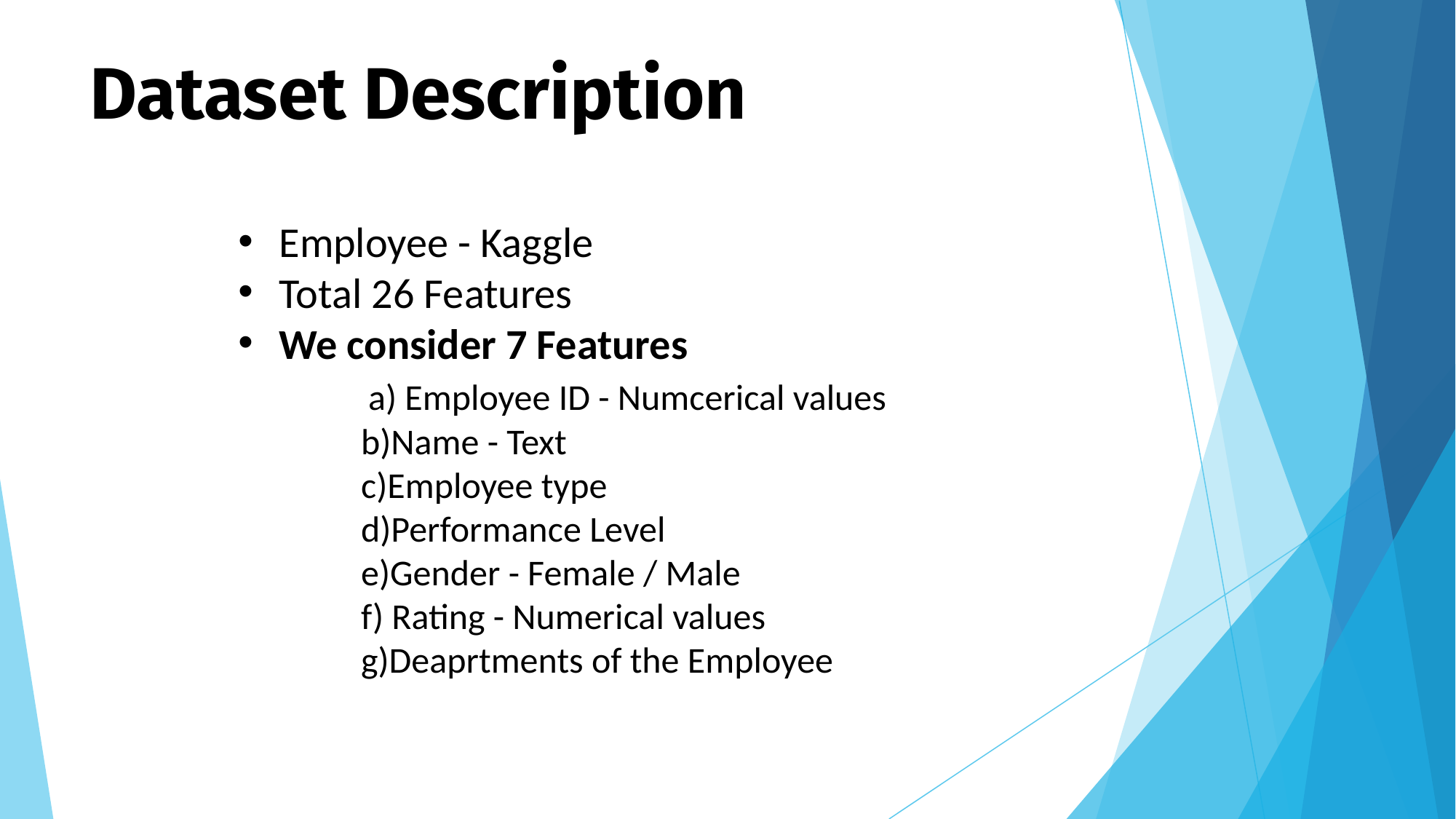

# Dataset Description
Employee - Kaggle
Total 26 Features
We consider 7 Features
               a) Employee ID - Numcerical values
               b)Name - Text
               c)Employee type
               d)Performance Level
               e)Gender - Female / Male
               f) Rating - Numerical values
               g)Deaprtments of the Employee